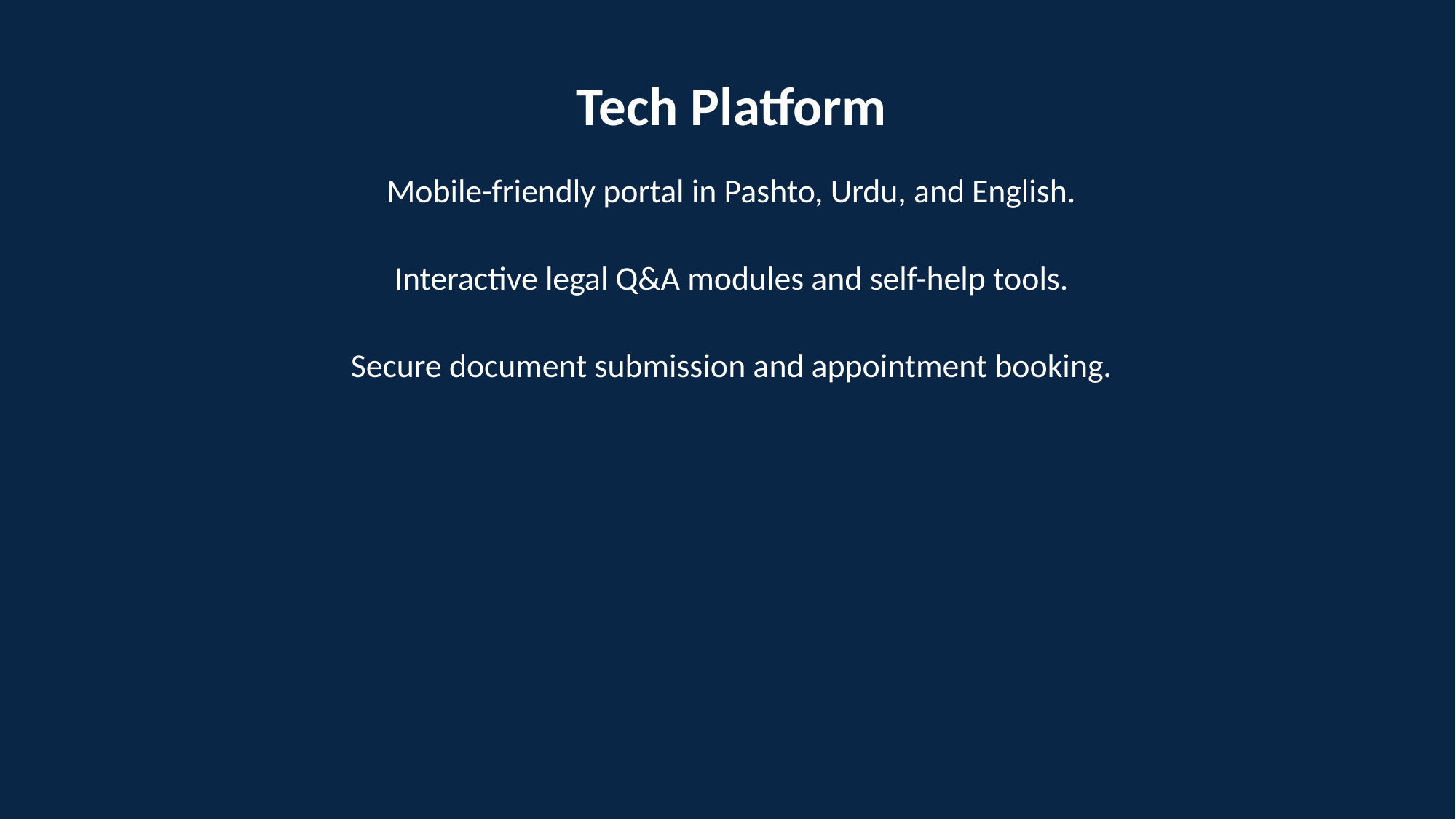

Tech Platform
Mobile-friendly portal in Pashto, Urdu, and English.
Interactive legal Q&A modules and self-help tools.
Secure document submission and appointment booking.